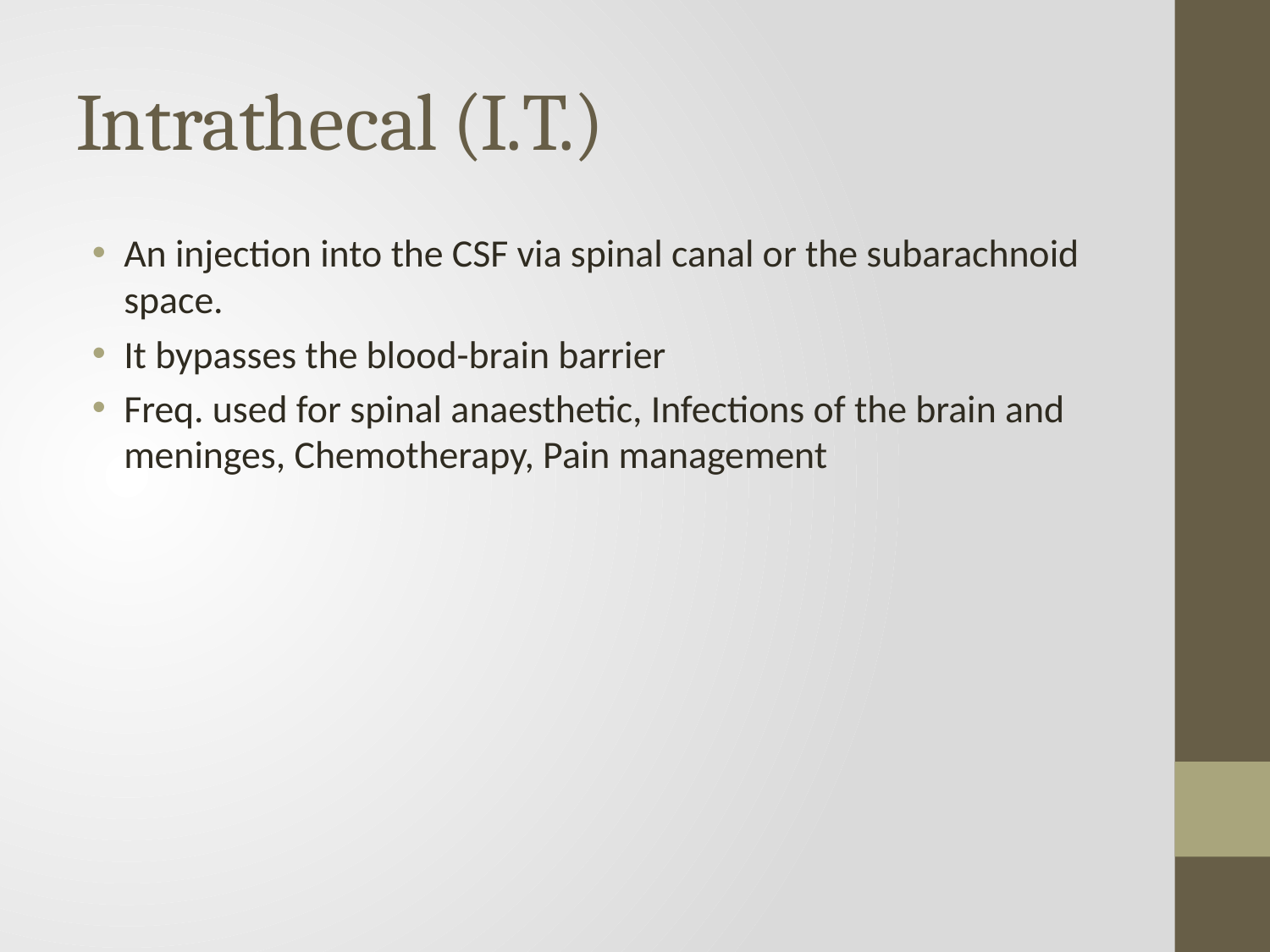

# Intrathecal (I.T.)
An injection into the CSF via spinal canal or the subarachnoid space.
It bypasses the blood-brain barrier
Freq. used for spinal anaesthetic, Infections of the brain and meninges, Chemotherapy, Pain management